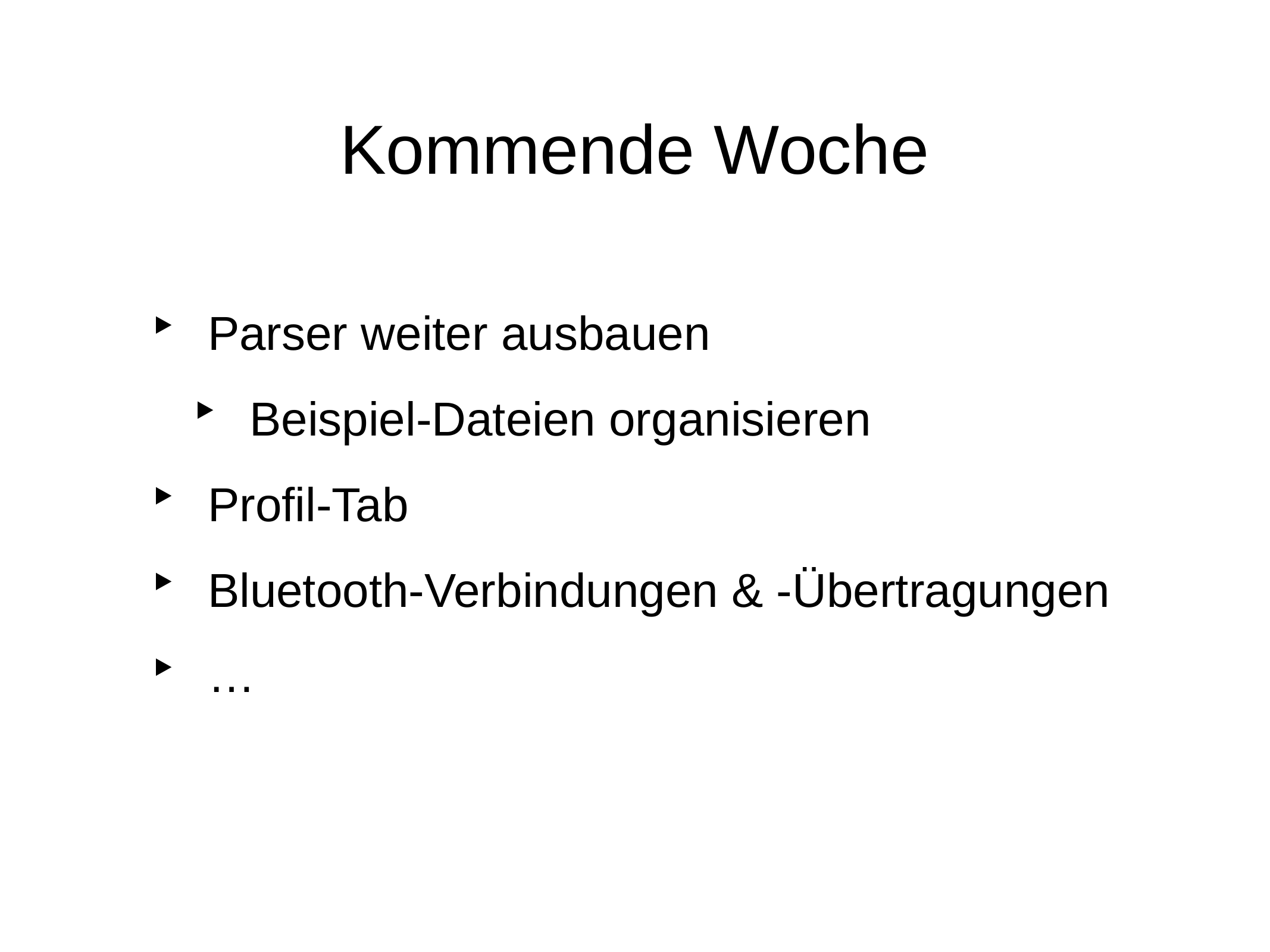

Kommende Woche
Parser weiter ausbauen
Beispiel-Dateien organisieren
Profil-Tab
Bluetooth-Verbindungen & -Übertragungen
…